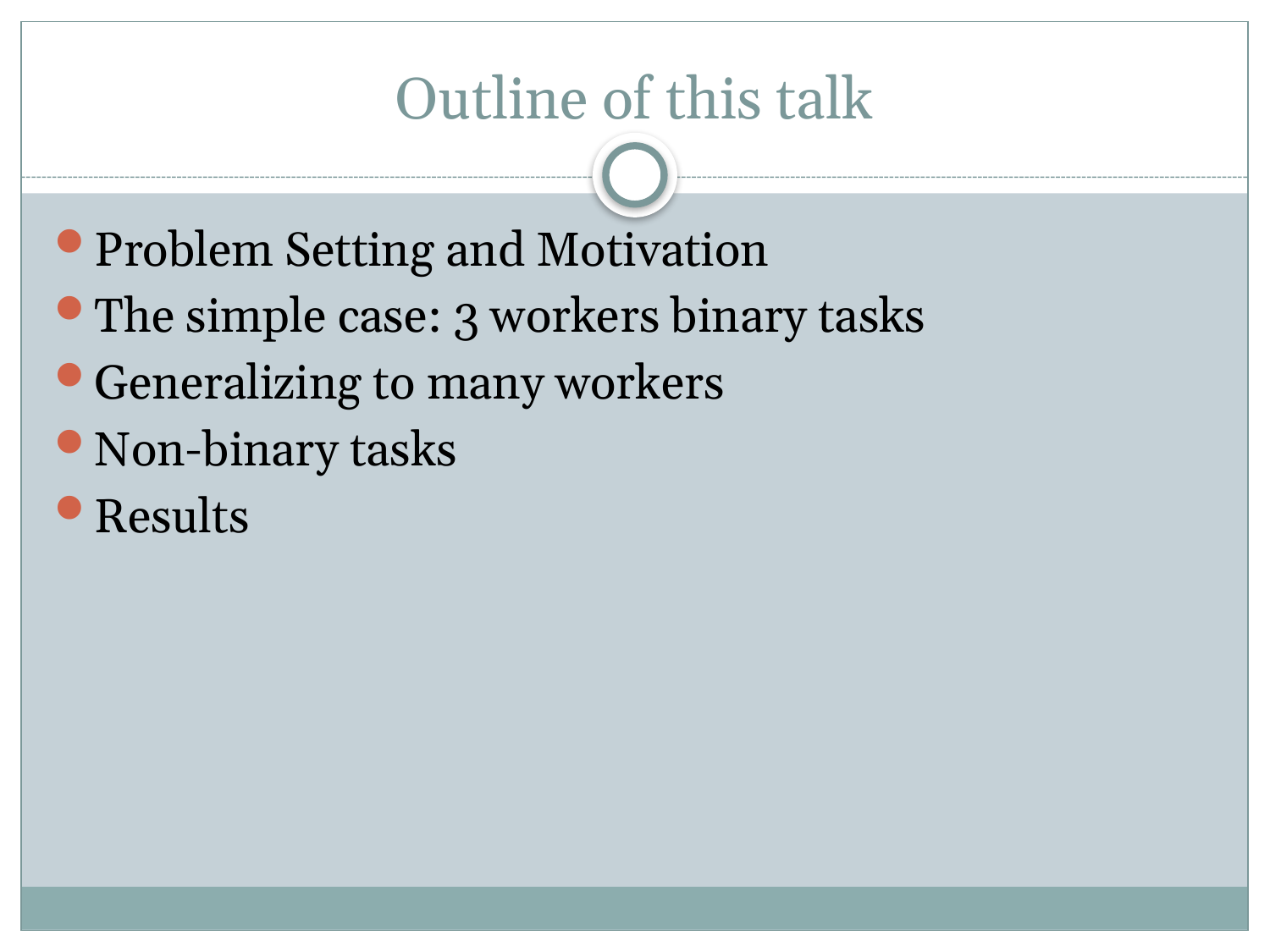

# Outline of this talk
Problem Setting and Motivation
The simple case: 3 workers binary tasks
Generalizing to many workers
Non-binary tasks
Results